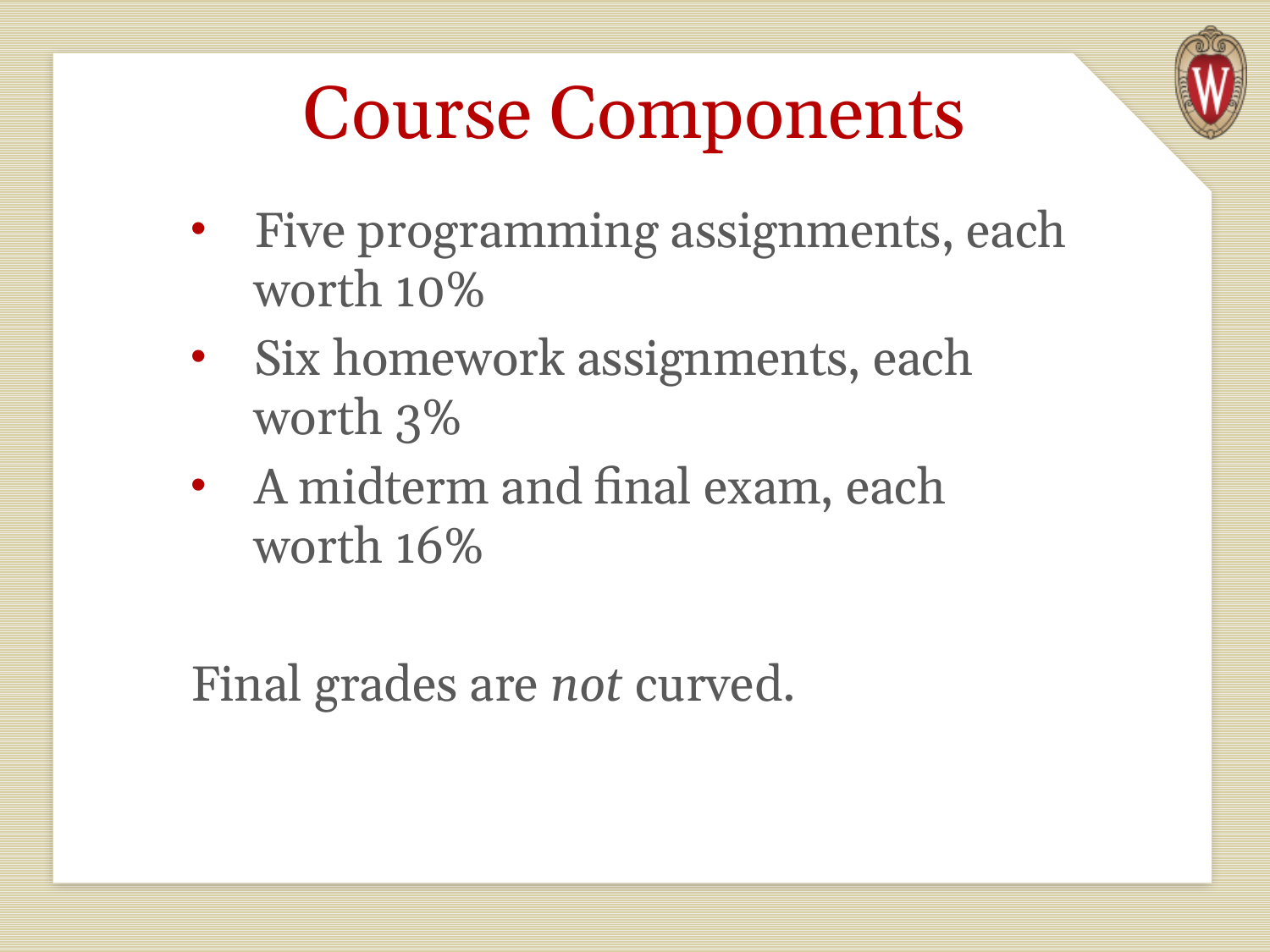

# Course Components
Five programming assignments, each worth 10%
Six homework assignments, each worth 3%
A midterm and final exam, each worth 16%

Final grades are not curved.